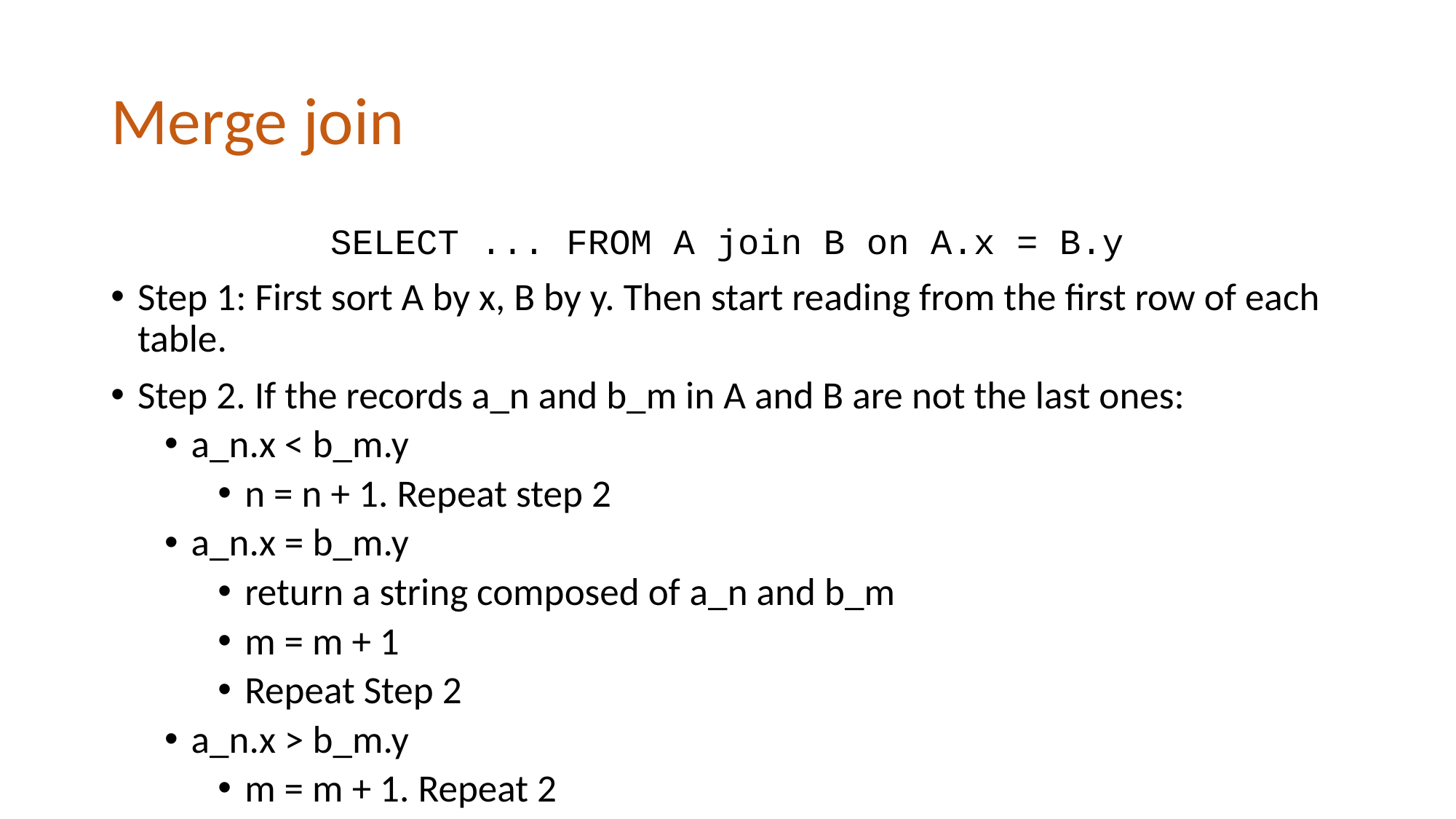

# Merge join
SELECT ... FROM A join B on A.x = B.y
Step 1: First sort A by x, B by y. Then start reading from the first row of each table.
Step 2. If the records a_n and b_m in A and B are not the last ones:
a_n.x < b_m.y
n = n + 1. Repeat step 2
a_n.x = b_m.y
return a string composed of a_n and b_m
m = m + 1
Repeat Step 2
a_n.x > b_m.y
m = m + 1. Repeat 2